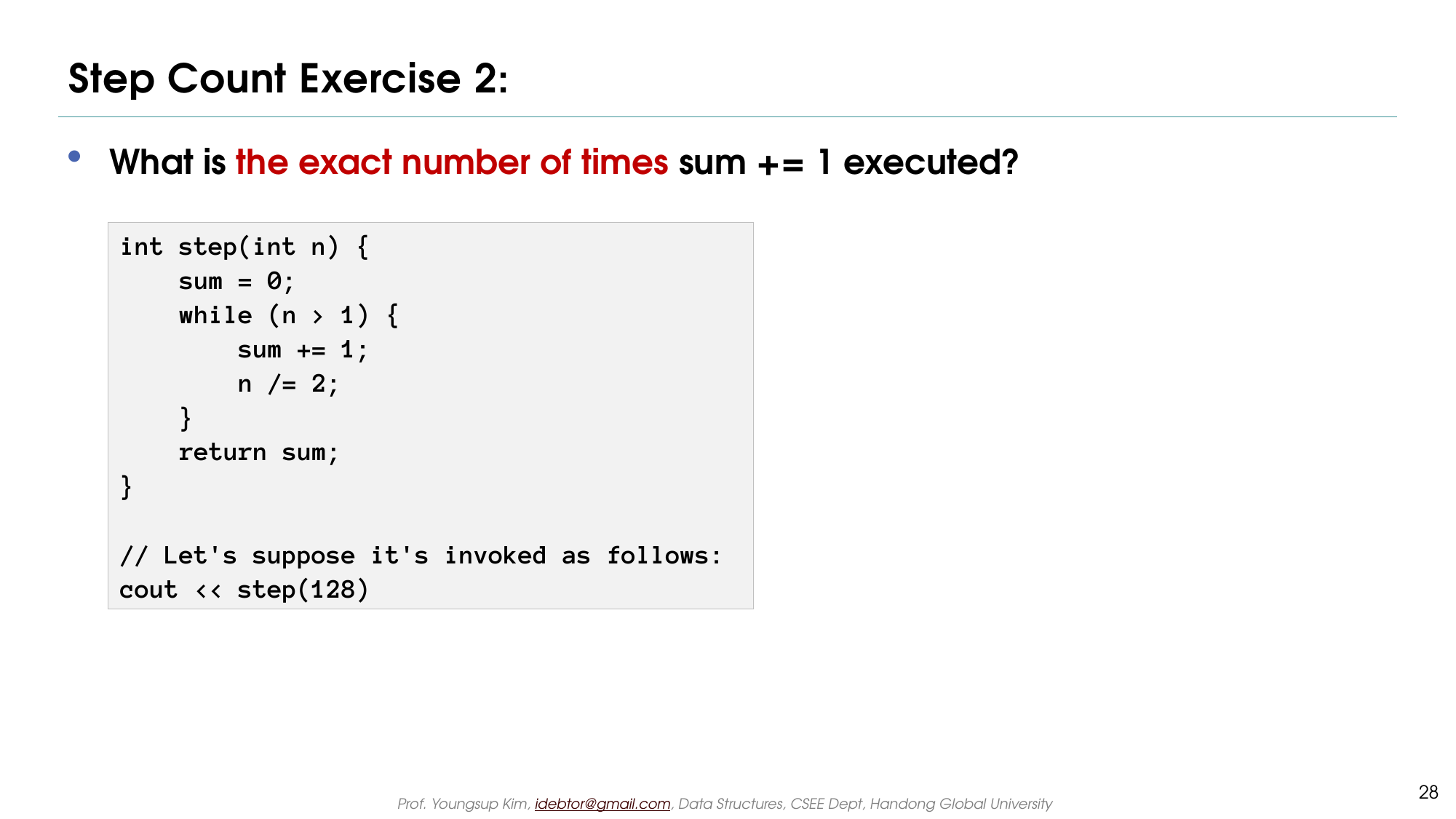

# Step Count Exercise 2:
What is the exact number of times sum += 1 executed?
int step(int n) {
    sum = 0;
    while (n > 1) {
        sum += 1;
        n /= 2;
    }
    return sum;
}

// Let's suppose it's invoked as follows:
cout << step(128)

28